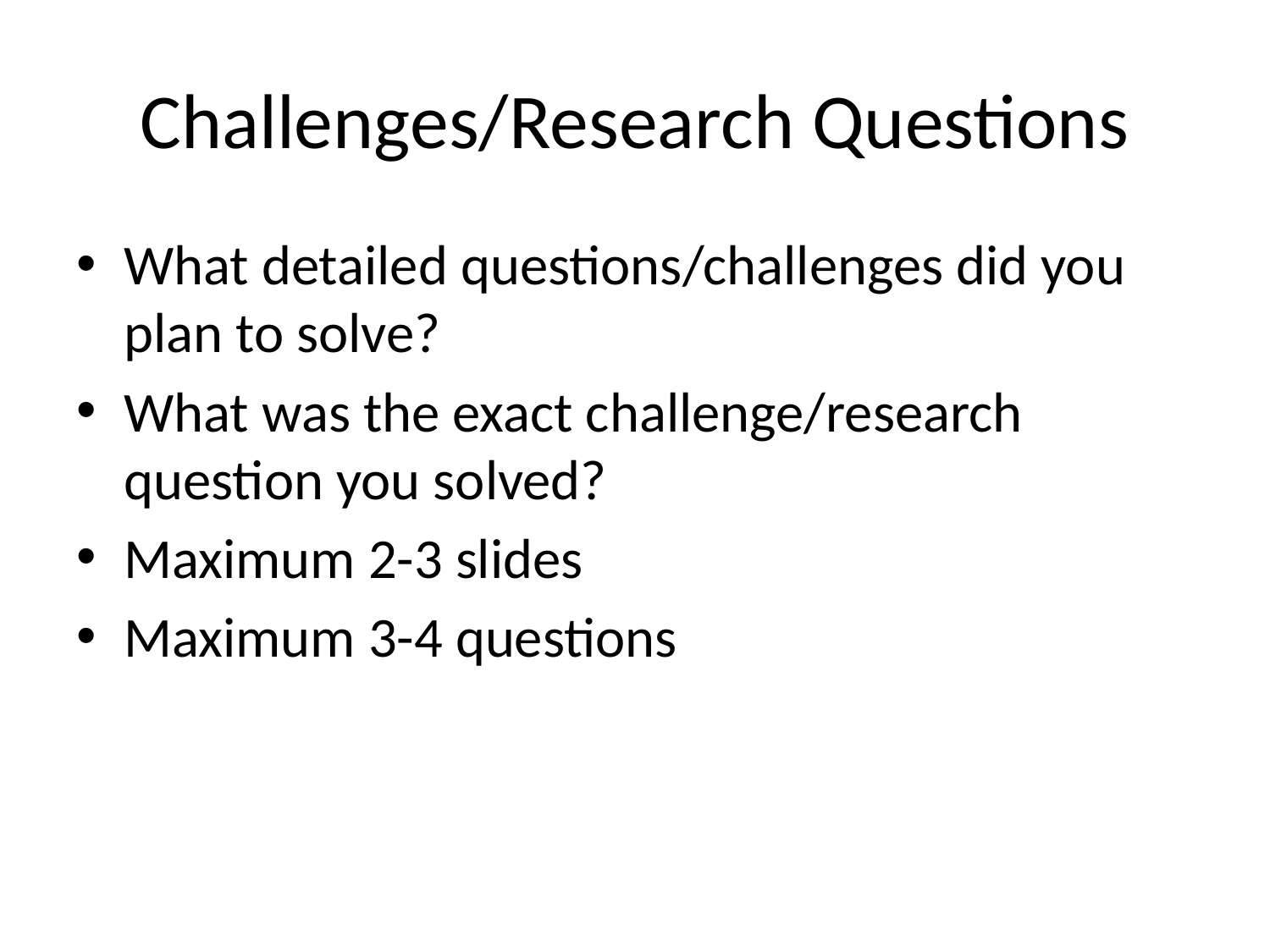

# Challenges/Research Questions
What detailed questions/challenges did you plan to solve?
What was the exact challenge/research question you solved?
Maximum 2-3 slides
Maximum 3-4 questions